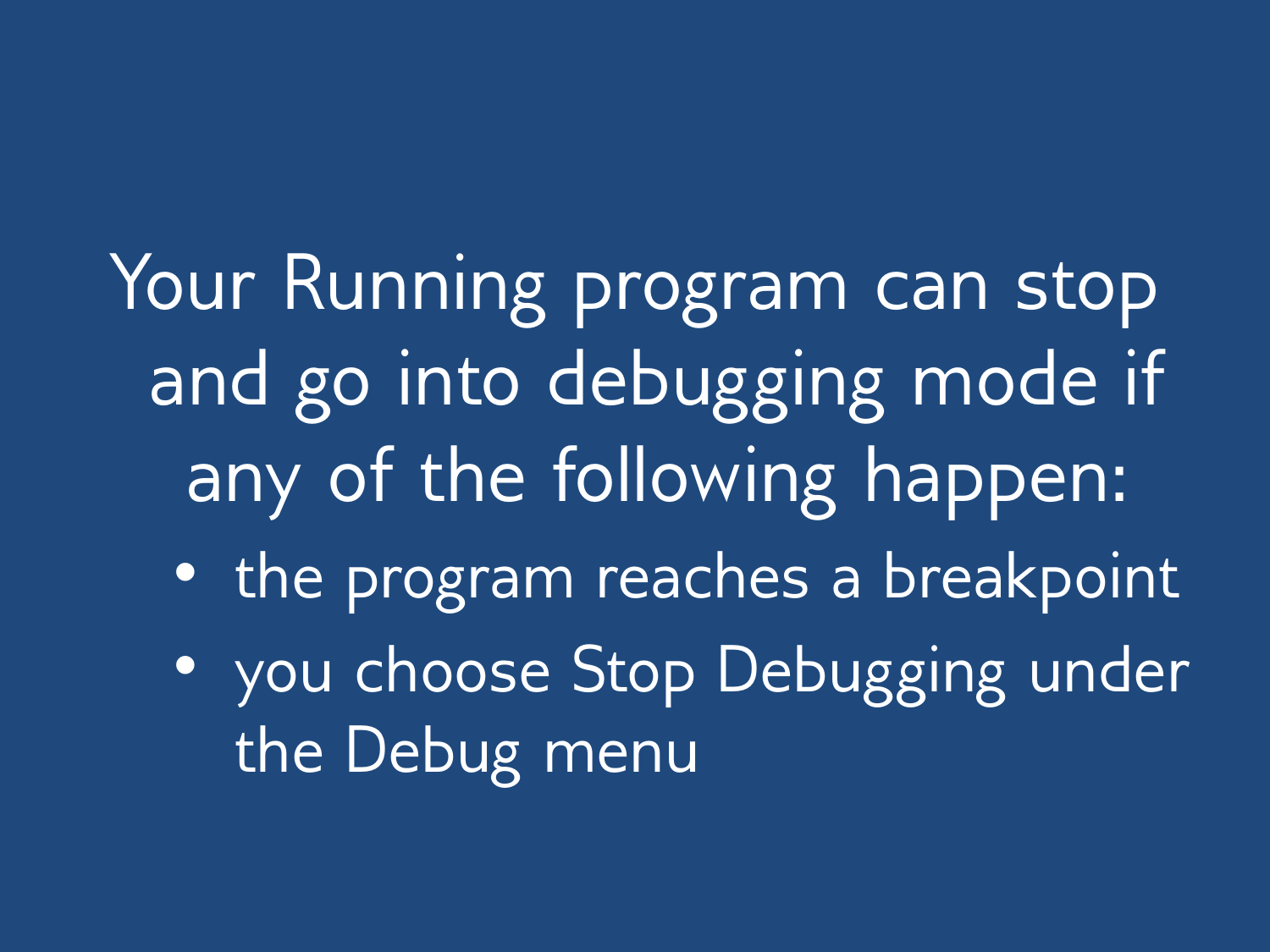

#
Your Running program can stop and go into debugging mode if any of the following happen:
the program reaches a breakpoint
you choose Stop Debugging under the Debug menu